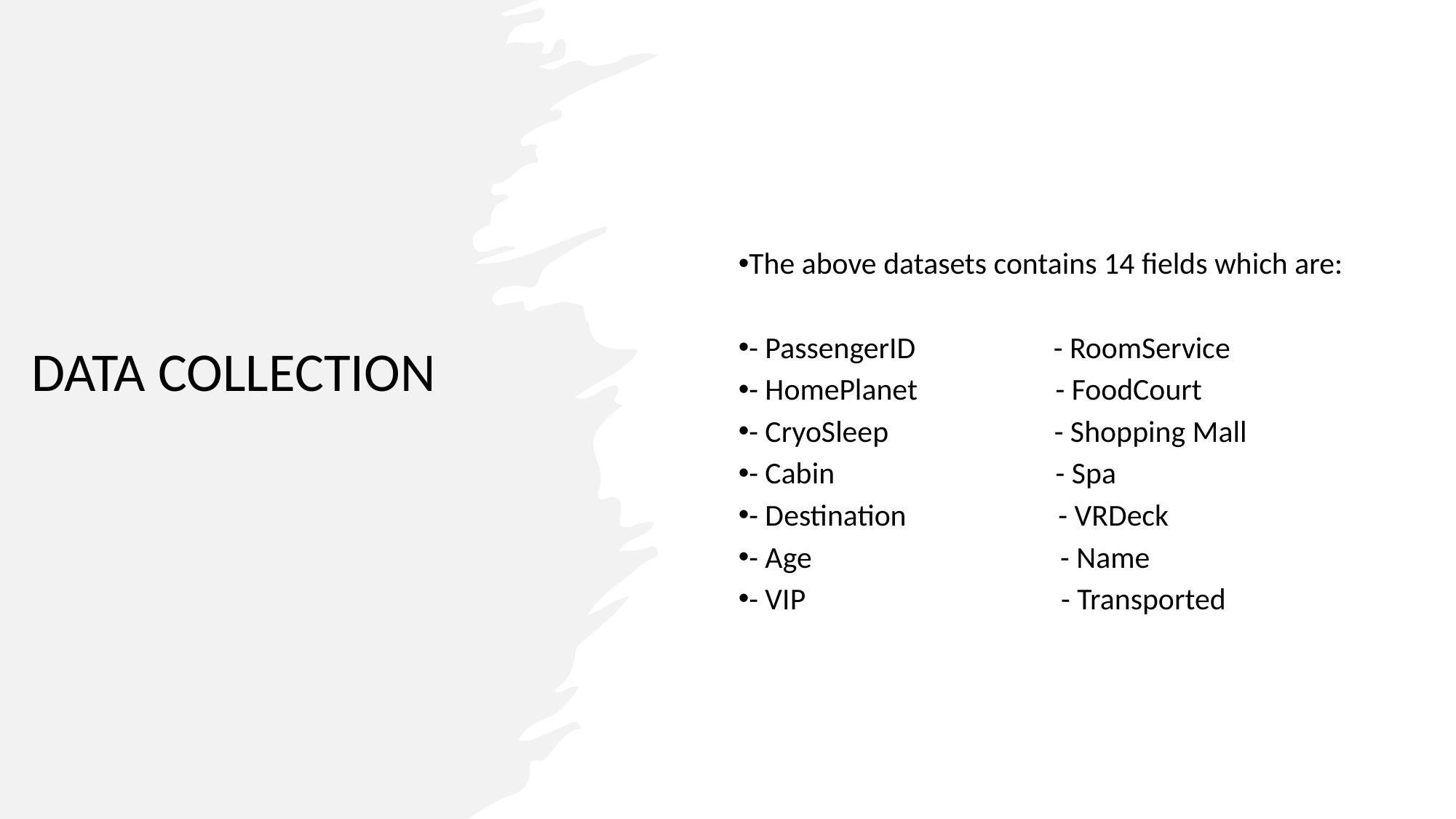

The above datasets contains 14 fields which are:

- PassengerID                    - RoomService
- HomePlanet                    - FoodCourt
- CryoSleep                        - Shopping Mall
- Cabin                                - Spa
- Destination                      - VRDeck
- Age                                    - Name
- VIP                                     - Transported

DATA COLLECTION